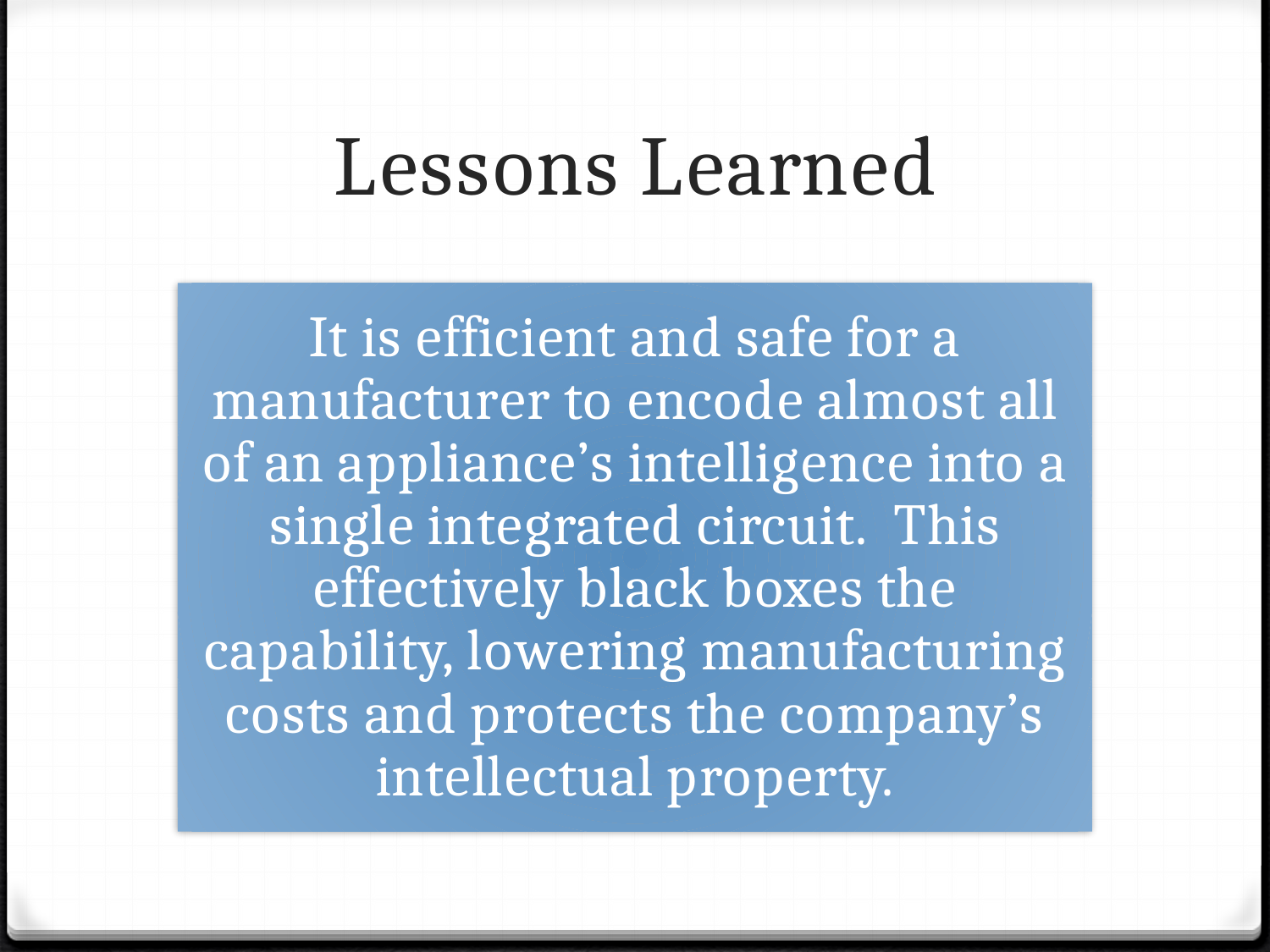

# Lessons Learned
It is efficient and safe for a manufacturer to encode almost all of an appliance’s intelligence into a single integrated circuit.  This effectively black boxes the capability, lowering manufacturing costs and protects the company’s intellectual property.